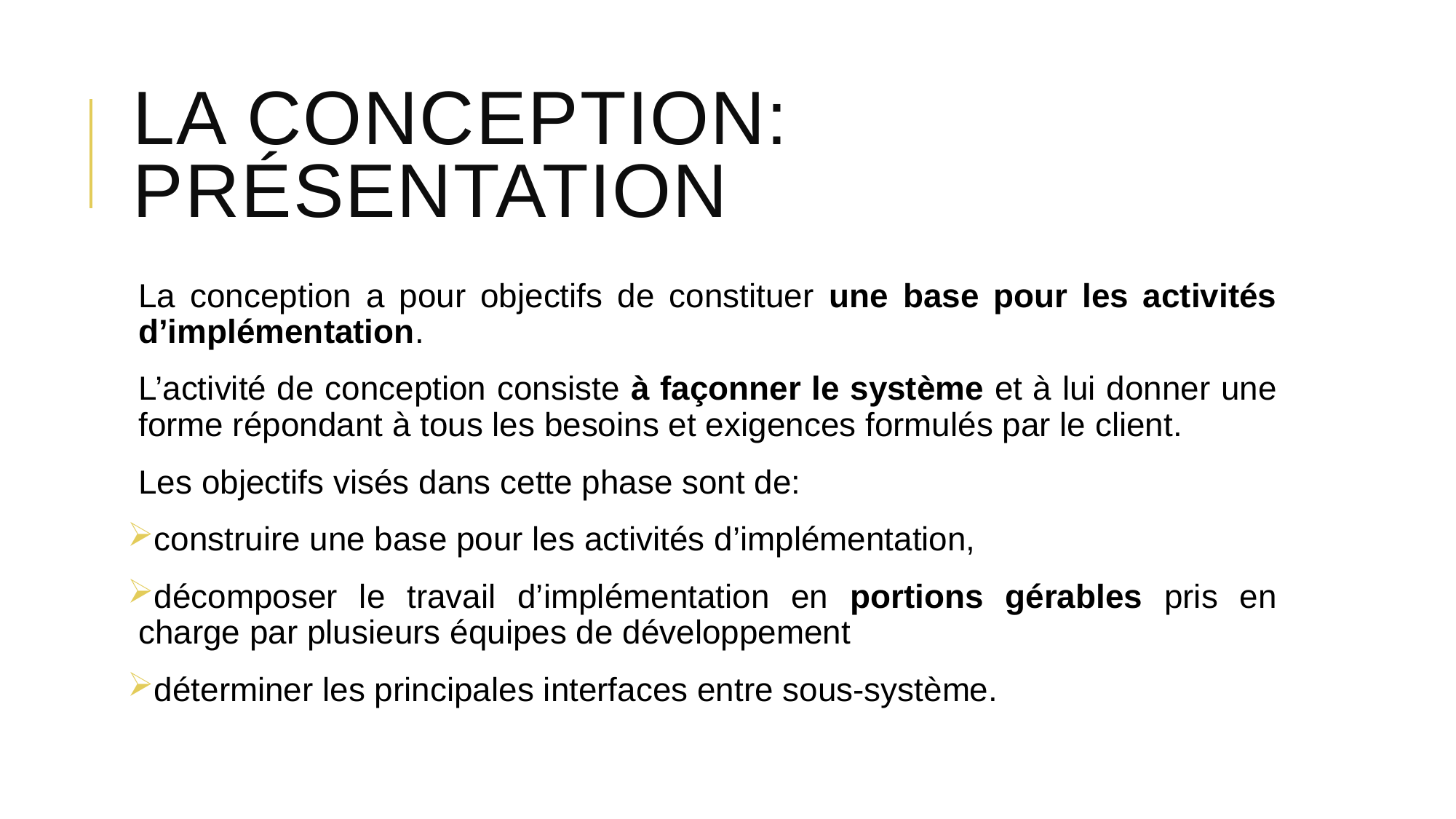

# La conception: Présentation
La conception a pour objectifs de constituer une base pour les activités d’implémentation.
L’activité de conception consiste à façonner le système et à lui donner une forme répondant à tous les besoins et exigences formulés par le client.
Les objectifs visés dans cette phase sont de:
construire une base pour les activités d’implémentation,
décomposer le travail d’implémentation en portions gérables pris en charge par plusieurs équipes de développement
déterminer les principales interfaces entre sous-système.